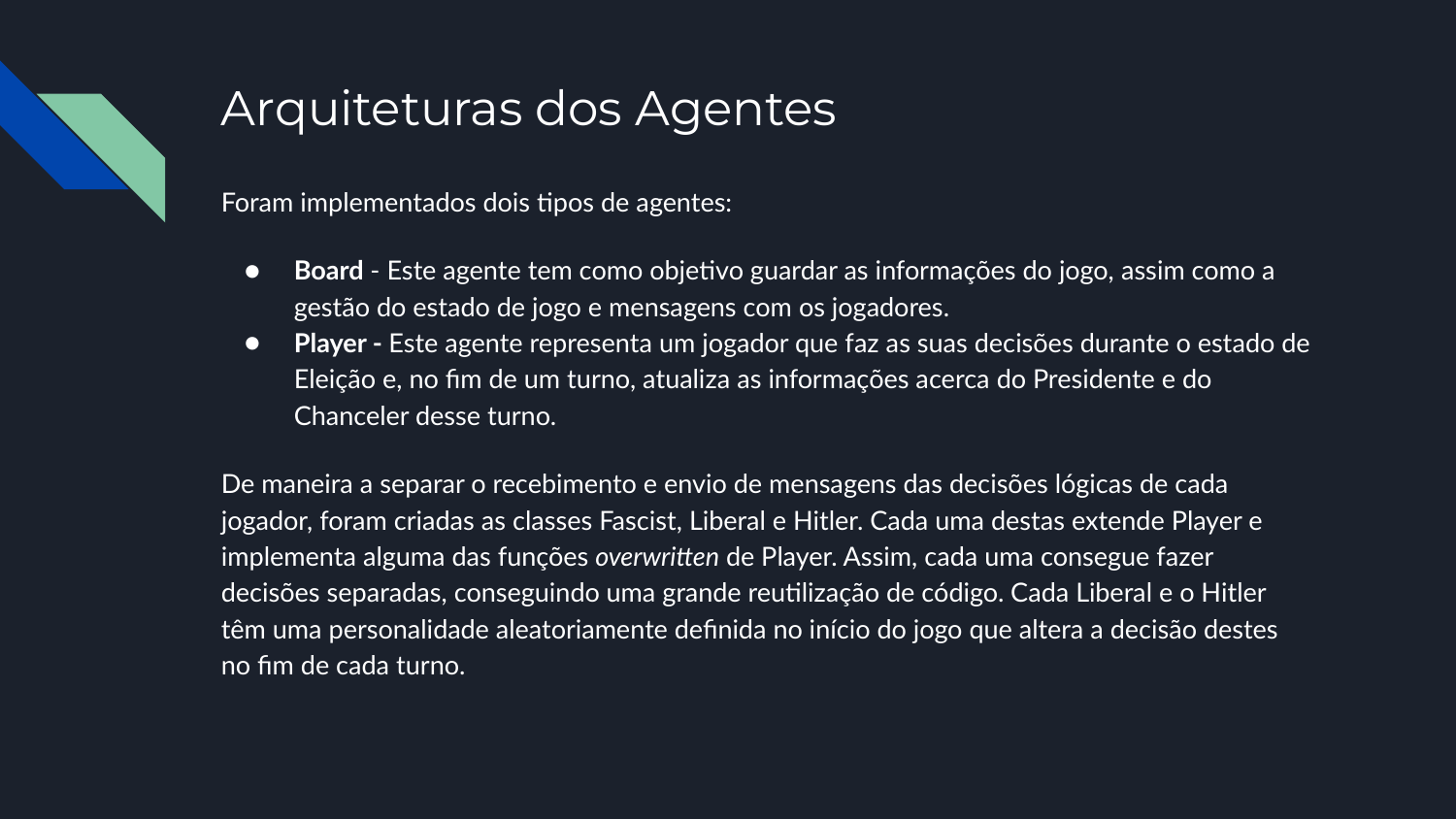

# Arquiteturas dos Agentes
Foram implementados dois tipos de agentes:
Board - Este agente tem como objetivo guardar as informações do jogo, assim como a gestão do estado de jogo e mensagens com os jogadores.
Player - Este agente representa um jogador que faz as suas decisões durante o estado de Eleição e, no fim de um turno, atualiza as informações acerca do Presidente e do Chanceler desse turno.
De maneira a separar o recebimento e envio de mensagens das decisões lógicas de cada jogador, foram criadas as classes Fascist, Liberal e Hitler. Cada uma destas extende Player e implementa alguma das funções overwritten de Player. Assim, cada uma consegue fazer decisões separadas, conseguindo uma grande reutilização de código. Cada Liberal e o Hitler têm uma personalidade aleatoriamente definida no início do jogo que altera a decisão destes no fim de cada turno.